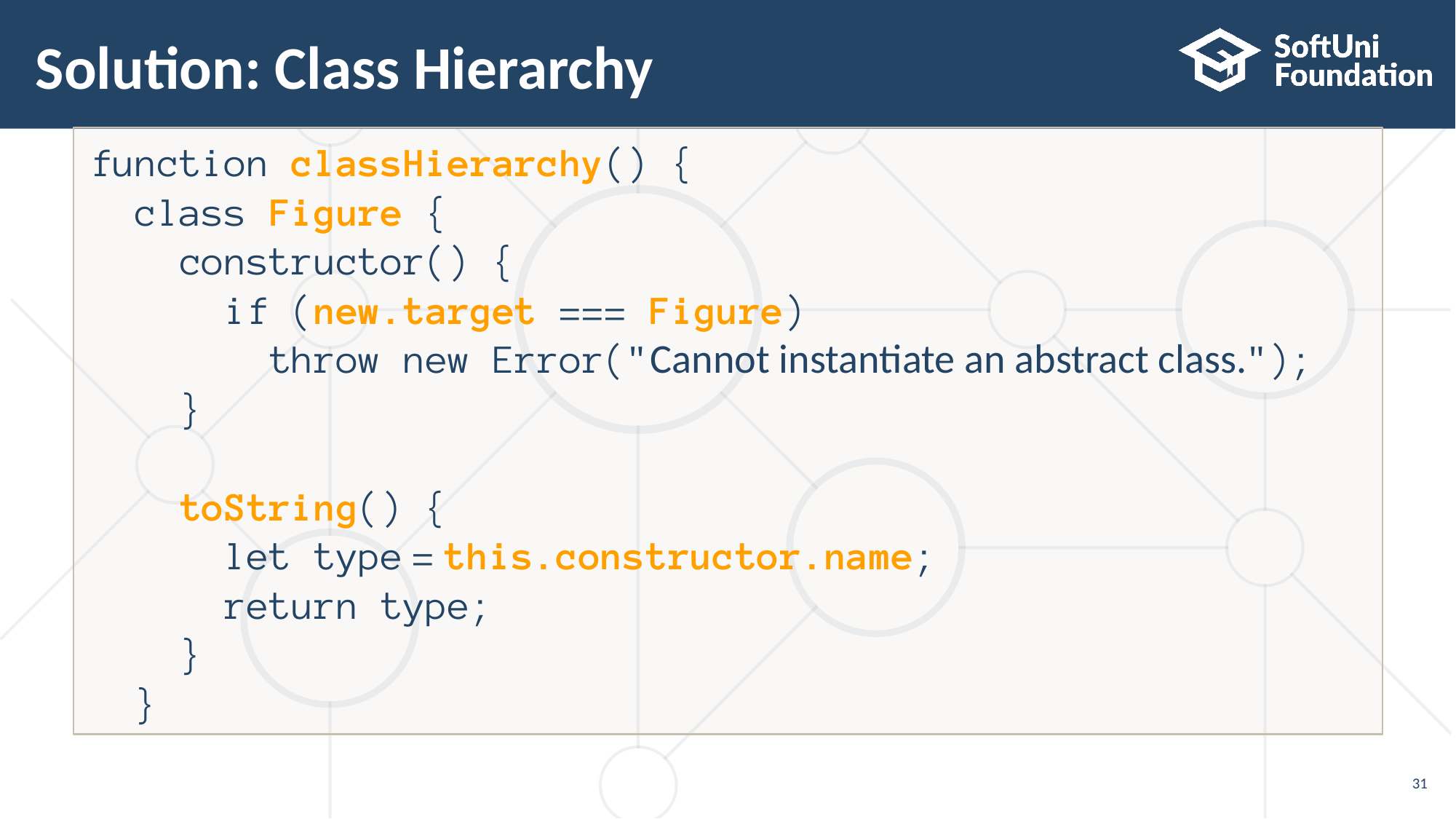

# Solution: Class Hierarchy
function classHierarchy() {
  class Figure {
    constructor() {
      if (new.target === Figure)
        throw new Error("Cannot instantiate an abstract class.");
    }

    toString() {
      let type = this.constructor.name;
      return type;
    }
  }
31